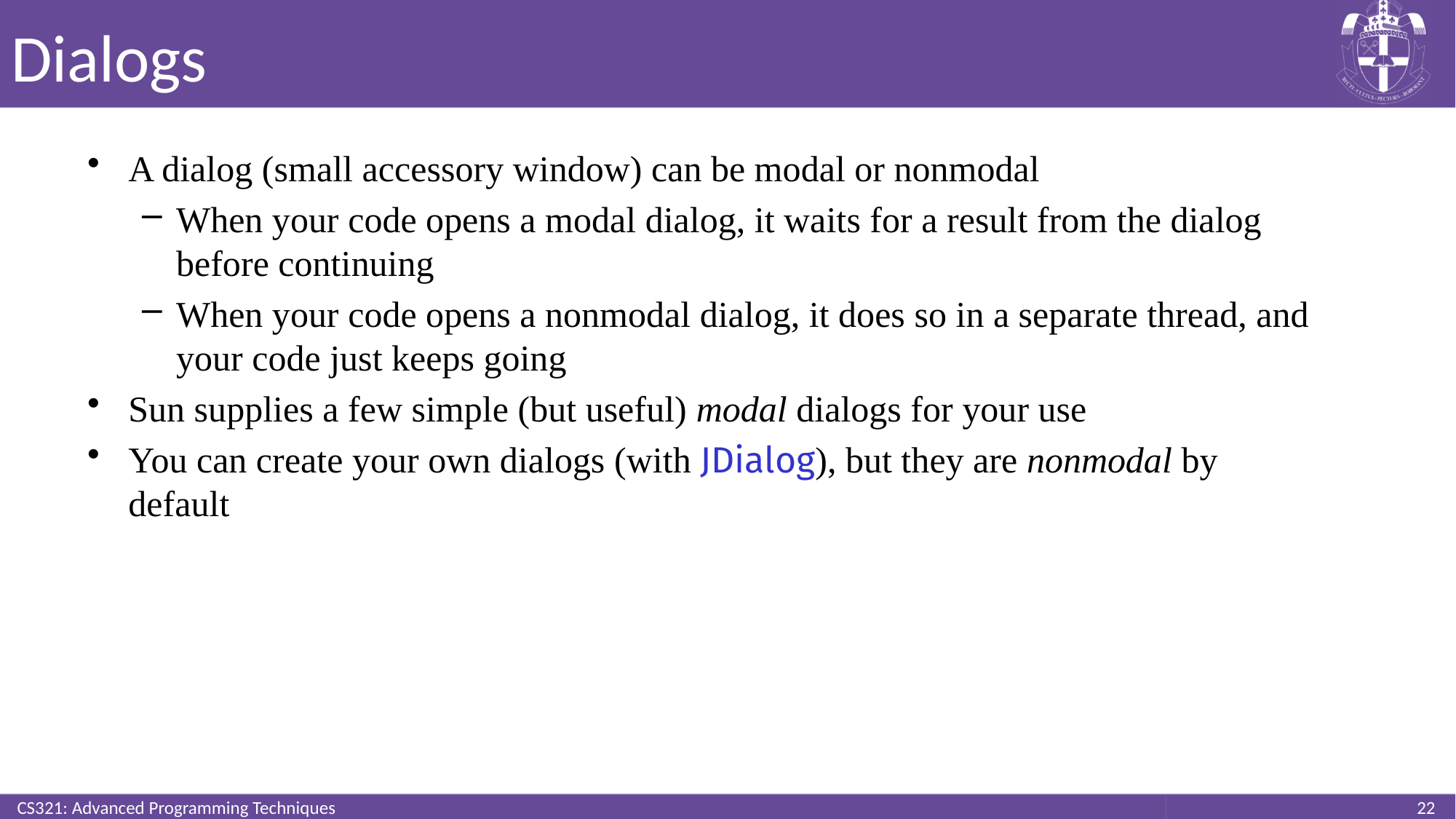

# Dialogs
A dialog (small accessory window) can be modal or nonmodal
When your code opens a modal dialog, it waits for a result from the dialog before continuing
When your code opens a nonmodal dialog, it does so in a separate thread, and your code just keeps going
Sun supplies a few simple (but useful) modal dialogs for your use
You can create your own dialogs (with JDialog), but they are nonmodal by default

CS321: Advanced Programming Techniques
22